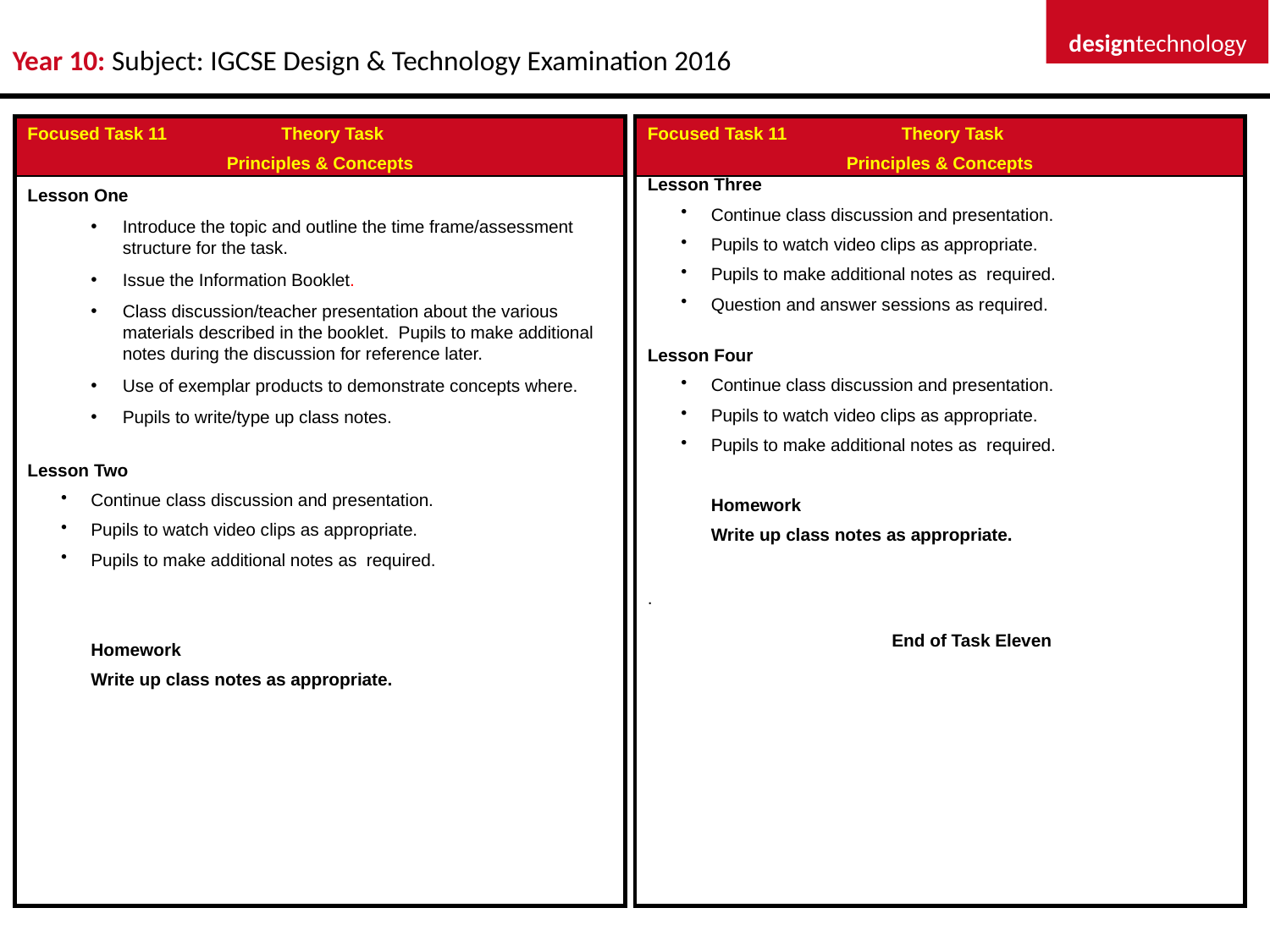

designtechnology
Year 10: Subject: IGCSE Design & Technology Examination 2016

Focused Task 11	Theory Task
Principles & Concepts
Lesson One
Introduce the topic and outline the time frame/assessment structure for the task.
Issue the Information Booklet.
Class discussion/teacher presentation about the various materials described in the booklet.  Pupils to make additional notes during the discussion for reference later.
Use of exemplar products to demonstrate concepts where.
Pupils to write/type up class notes.

Lesson Two
Continue class discussion and presentation.
Pupils to watch video clips as appropriate.
Pupils to make additional notes as  required.

Homework
Write up class notes as appropriate.

Focused Task 11	Theory Task
Principles & Concepts
Lesson Three
Continue class discussion and presentation.
Pupils to watch video clips as appropriate.
Pupils to make additional notes as  required.
Question and answer sessions as required.

Lesson Four
Continue class discussion and presentation.
Pupils to watch video clips as appropriate.
Pupils to make additional notes as  required.

Homework
Write up class notes as appropriate.

.

End of Task Eleven